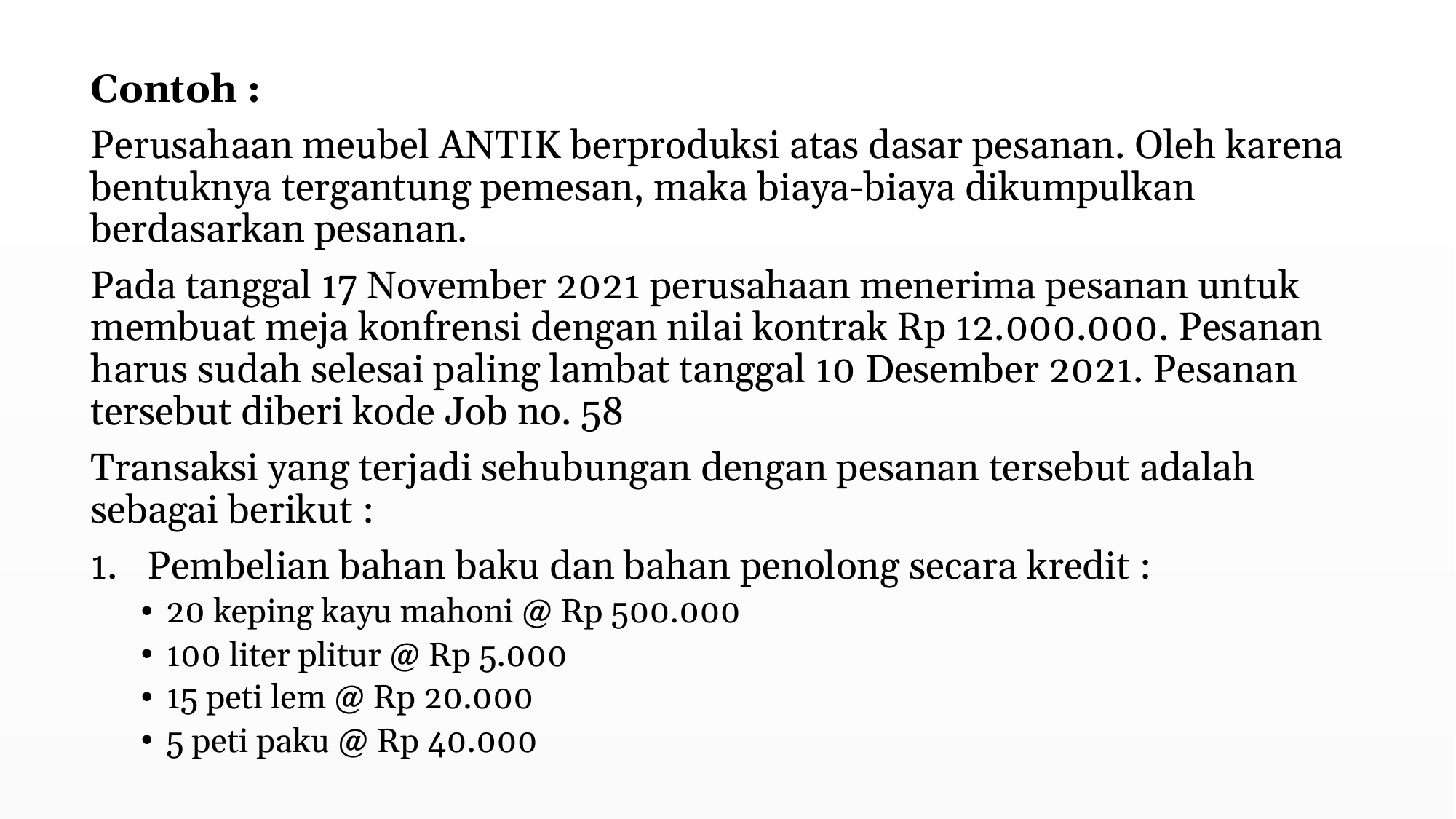

Contoh :
Perusahaan meubel ANTIK berproduksi atas dasar pesanan. Oleh karena bentuknya tergantung pemesan, maka biaya-biaya dikumpulkan berdasarkan pesanan.
Pada tanggal 17 November 2021 perusahaan menerima pesanan untuk membuat meja konfrensi dengan nilai kontrak Rp 12.000.000. Pesanan harus sudah selesai paling lambat tanggal 10 Desember 2021. Pesanan tersebut diberi kode Job no. 58
Transaksi yang terjadi sehubungan dengan pesanan tersebut adalah sebagai berikut :
Pembelian bahan baku dan bahan penolong secara kredit :
20 keping kayu mahoni @ Rp 500.000
100 liter plitur @ Rp 5.000
15 peti lem @ Rp 20.000
5 peti paku @ Rp 40.000